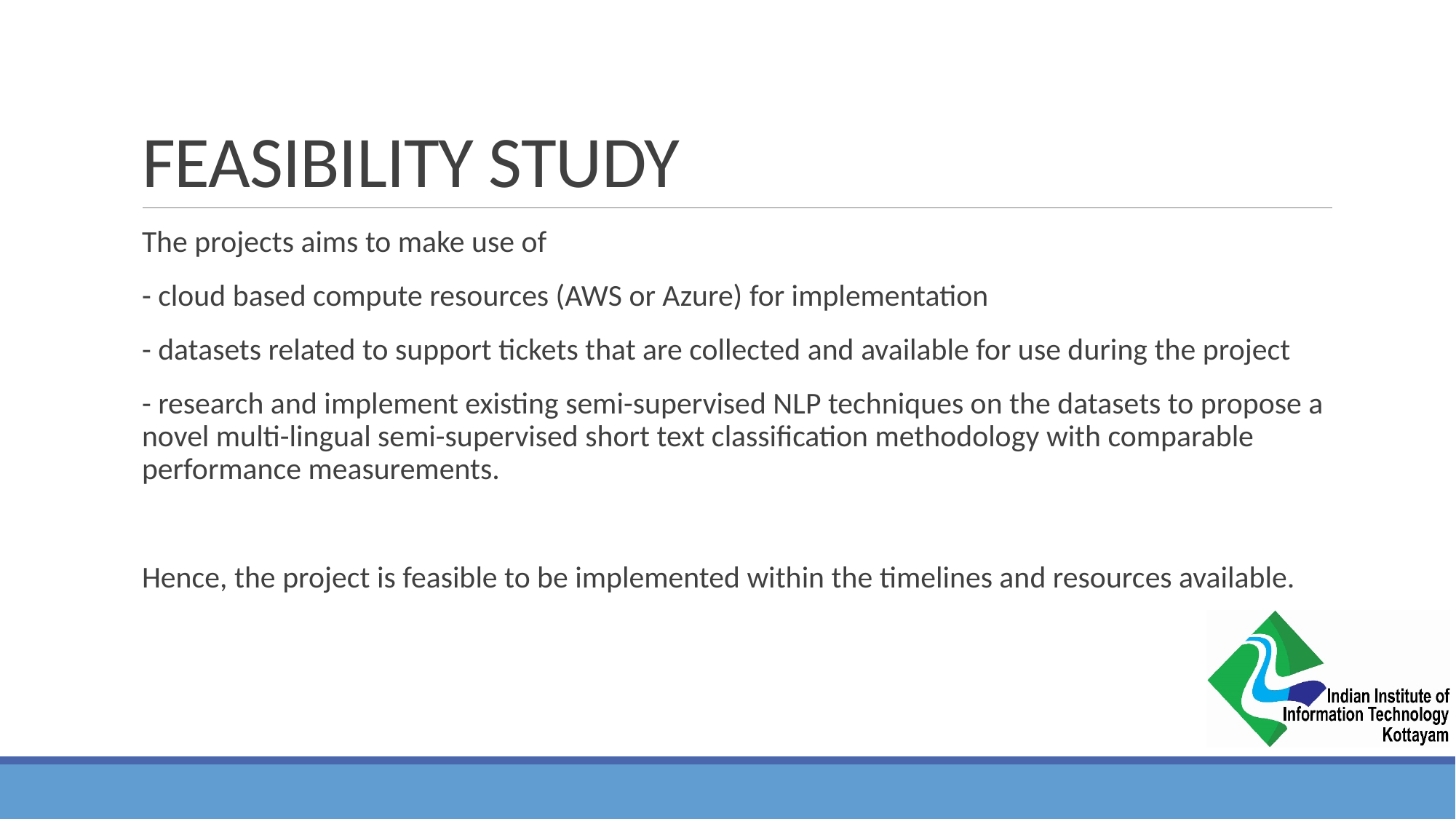

# FEASIBILITY STUDY
The projects aims to make use of
- cloud based compute resources (AWS or Azure) for implementation
- datasets related to support tickets that are collected and available for use during the project
- research and implement existing semi-supervised NLP techniques on the datasets to propose a novel multi-lingual semi-supervised short text classification methodology with comparable performance measurements.

Hence, the project is feasible to be implemented within the timelines and resources available.